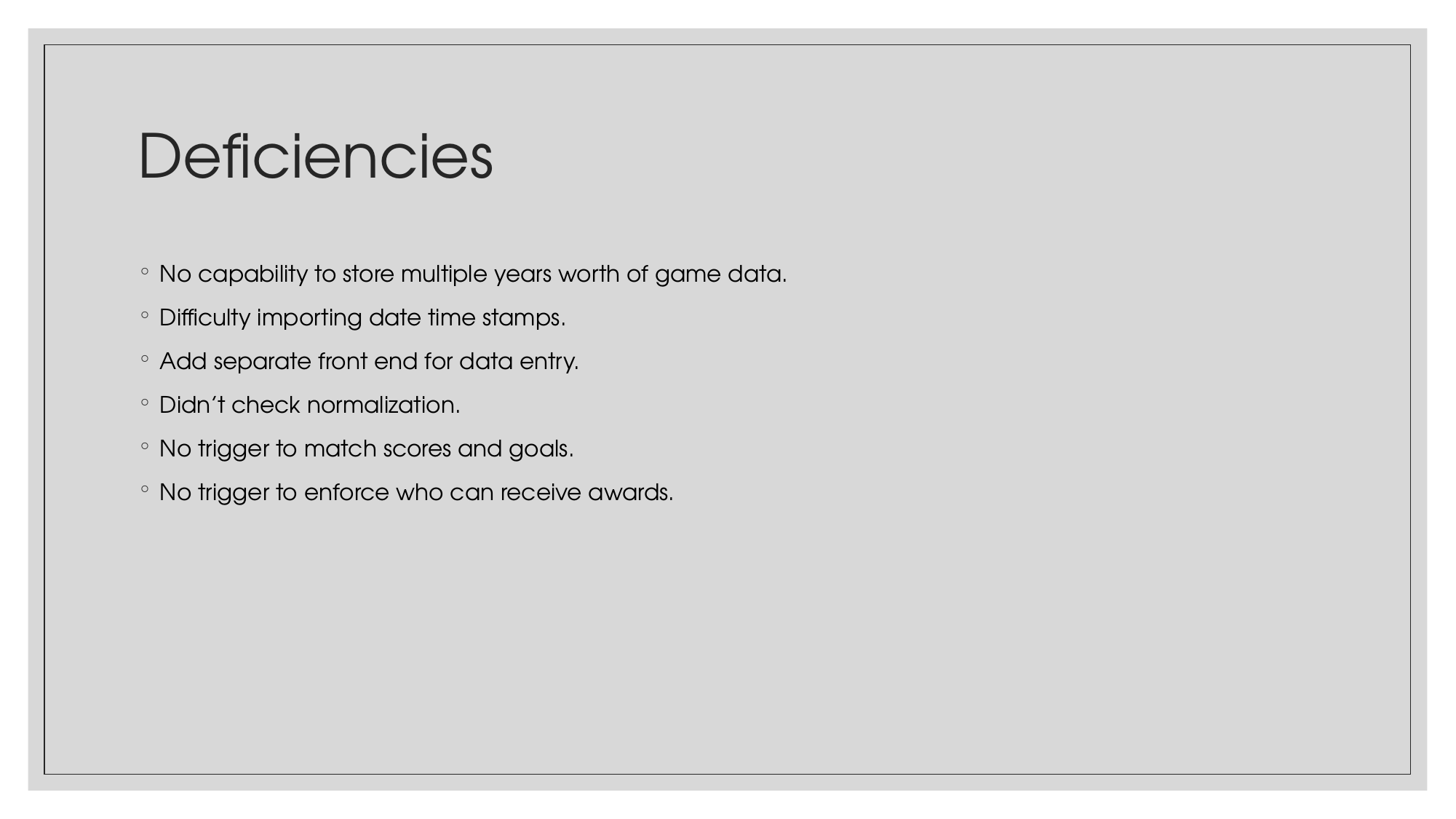

# Deficiencies
No capability to store multiple years worth of game data.
Difficulty importing date time stamps.
Add separate front end for data entry.
Didn’t check normalization.
No trigger to match scores and goals.
No trigger to enforce who can receive awards.